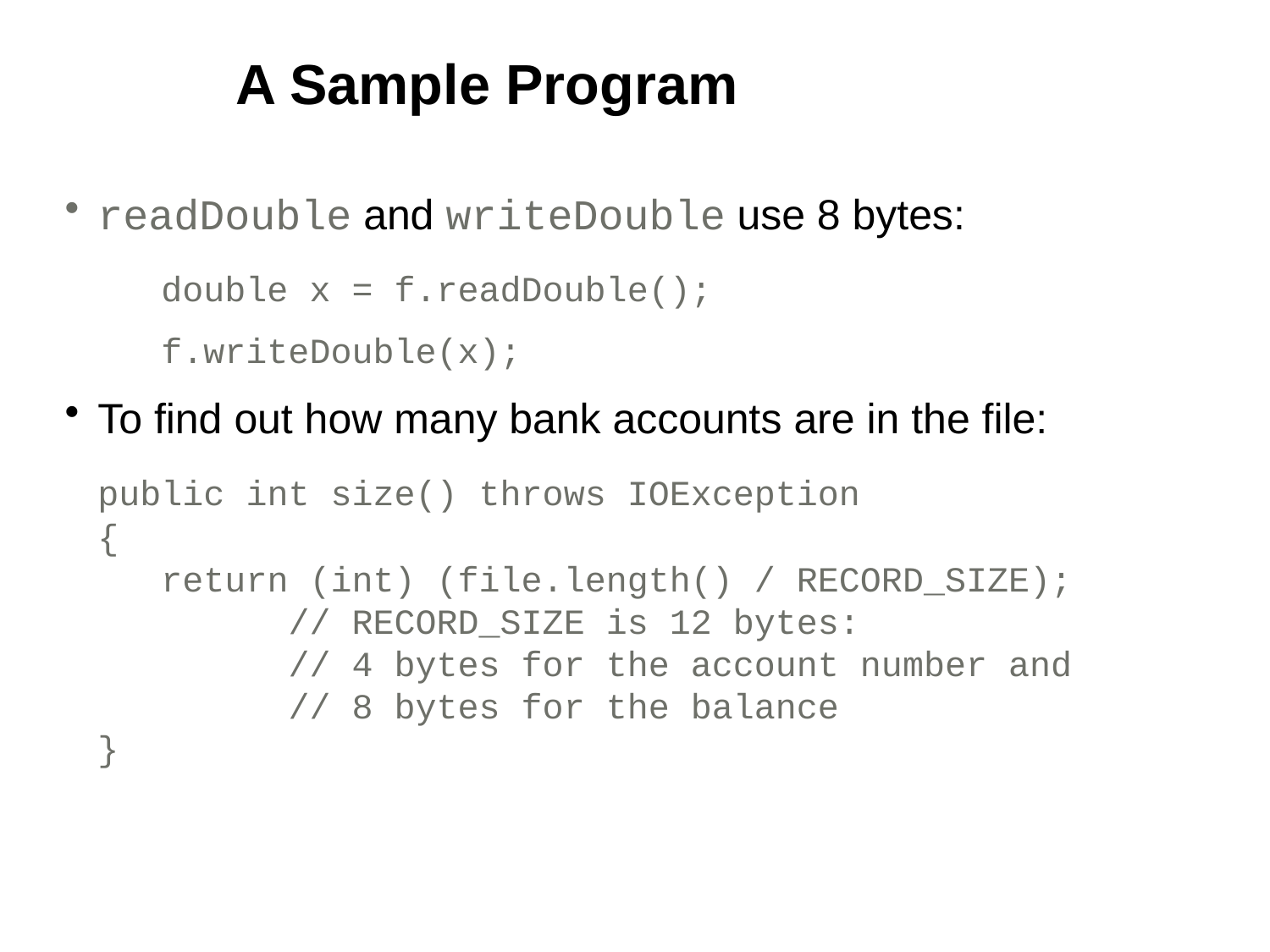

A Sample Program
readDouble and writeDouble use 8 bytes:
	double x = f.readDouble();
	f.writeDouble(x);
To find out how many bank accounts are in the file:
	public int size() throws IOException
{
   return (int) (file.length() / RECORD_SIZE);
         // RECORD_SIZE is 12 bytes:
         // 4 bytes for the account number and
         // 8 bytes for the balance
}